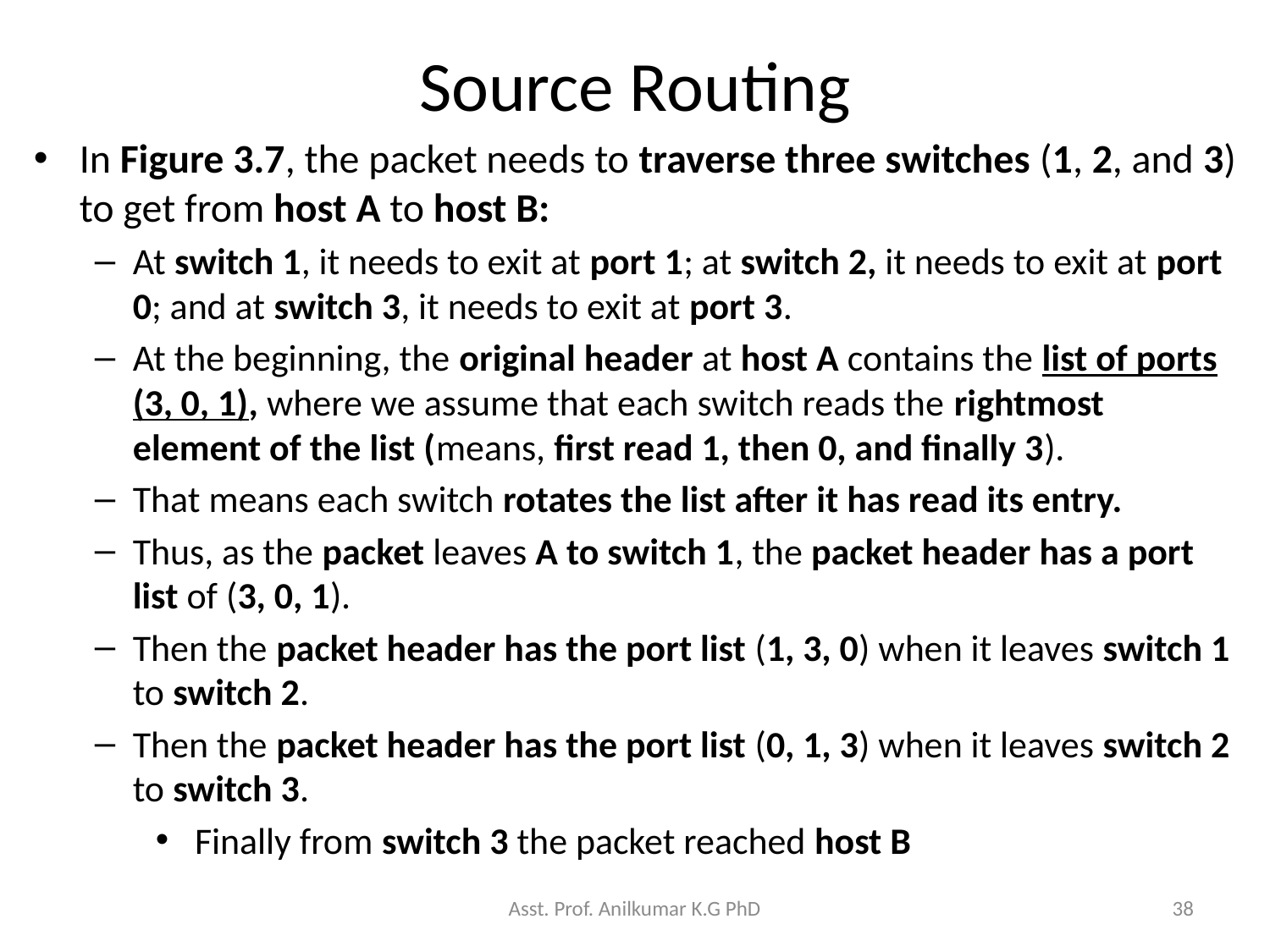

# Source Routing
In Figure 3.7, the packet needs to traverse three switches (1, 2, and 3) to get from host A to host B:
At switch 1, it needs to exit at port 1; at switch 2, it needs to exit at port 0; and at switch 3, it needs to exit at port 3.
At the beginning, the original header at host A contains the list of ports (3, 0, 1), where we assume that each switch reads the rightmost element of the list (means, first read 1, then 0, and finally 3).
That means each switch rotates the list after it has read its entry.
Thus, as the packet leaves A to switch 1, the packet header has a port list of (3, 0, 1).
Then the packet header has the port list (1, 3, 0) when it leaves switch 1 to switch 2.
Then the packet header has the port list (0, 1, 3) when it leaves switch 2 to switch 3.
 Finally from switch 3 the packet reached host B
Asst. Prof. Anilkumar K.G PhD
38